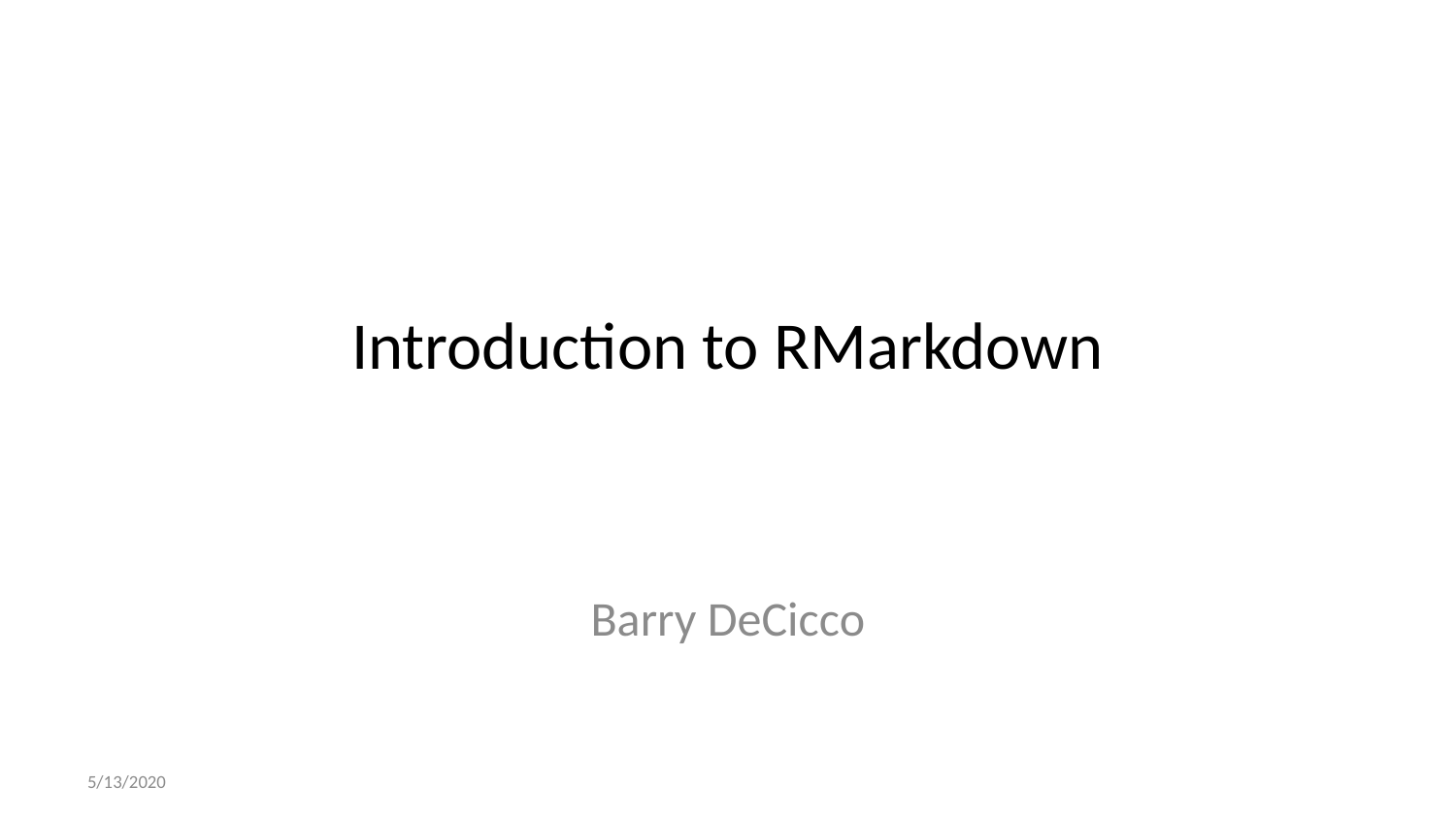

# Introduction to RMarkdown
Barry DeCicco
5/13/2020